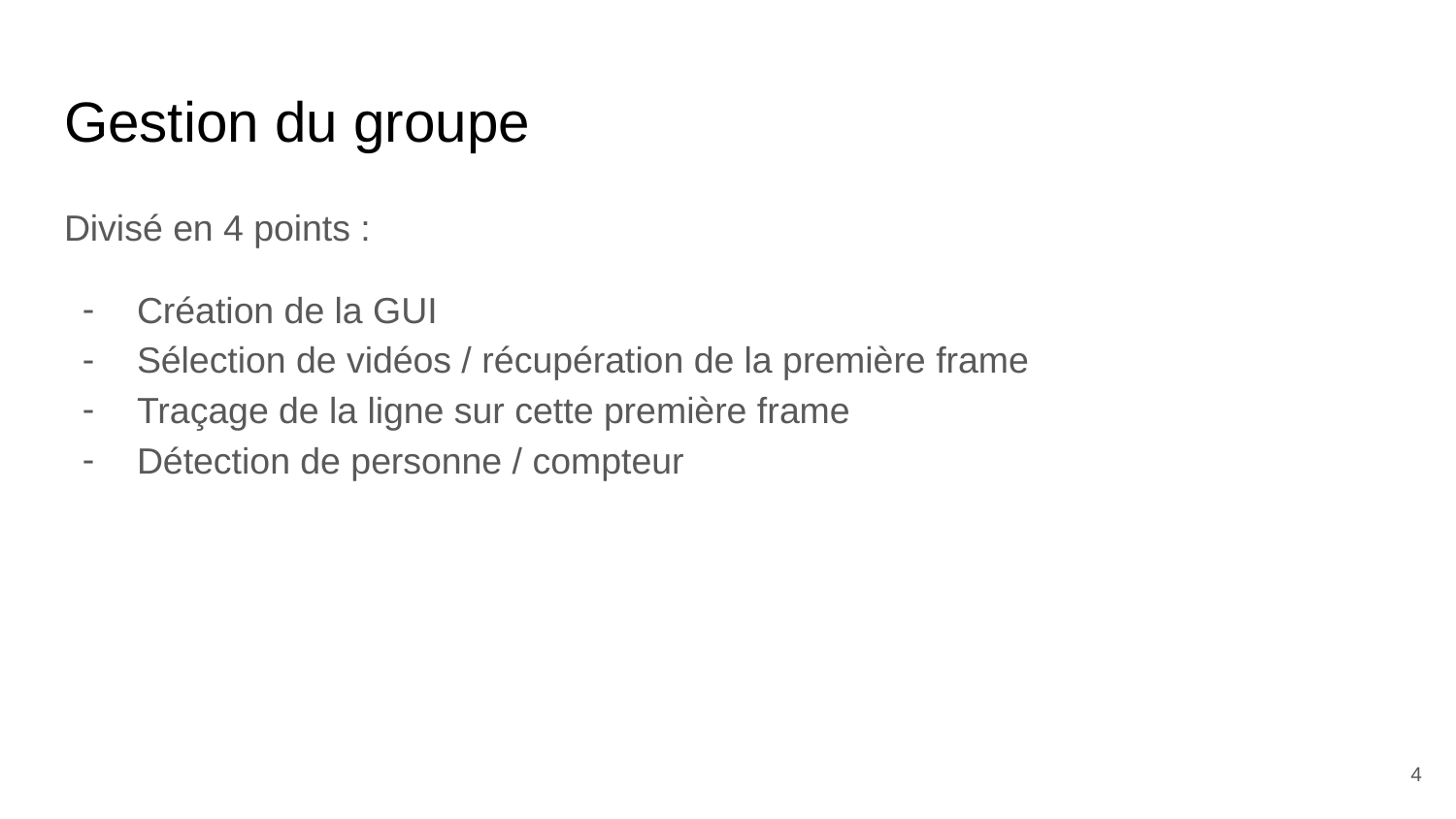

# Gestion du groupe
Divisé en 4 points :
Création de la GUI
Sélection de vidéos / récupération de la première frame
Traçage de la ligne sur cette première frame
Détection de personne / compteur
4